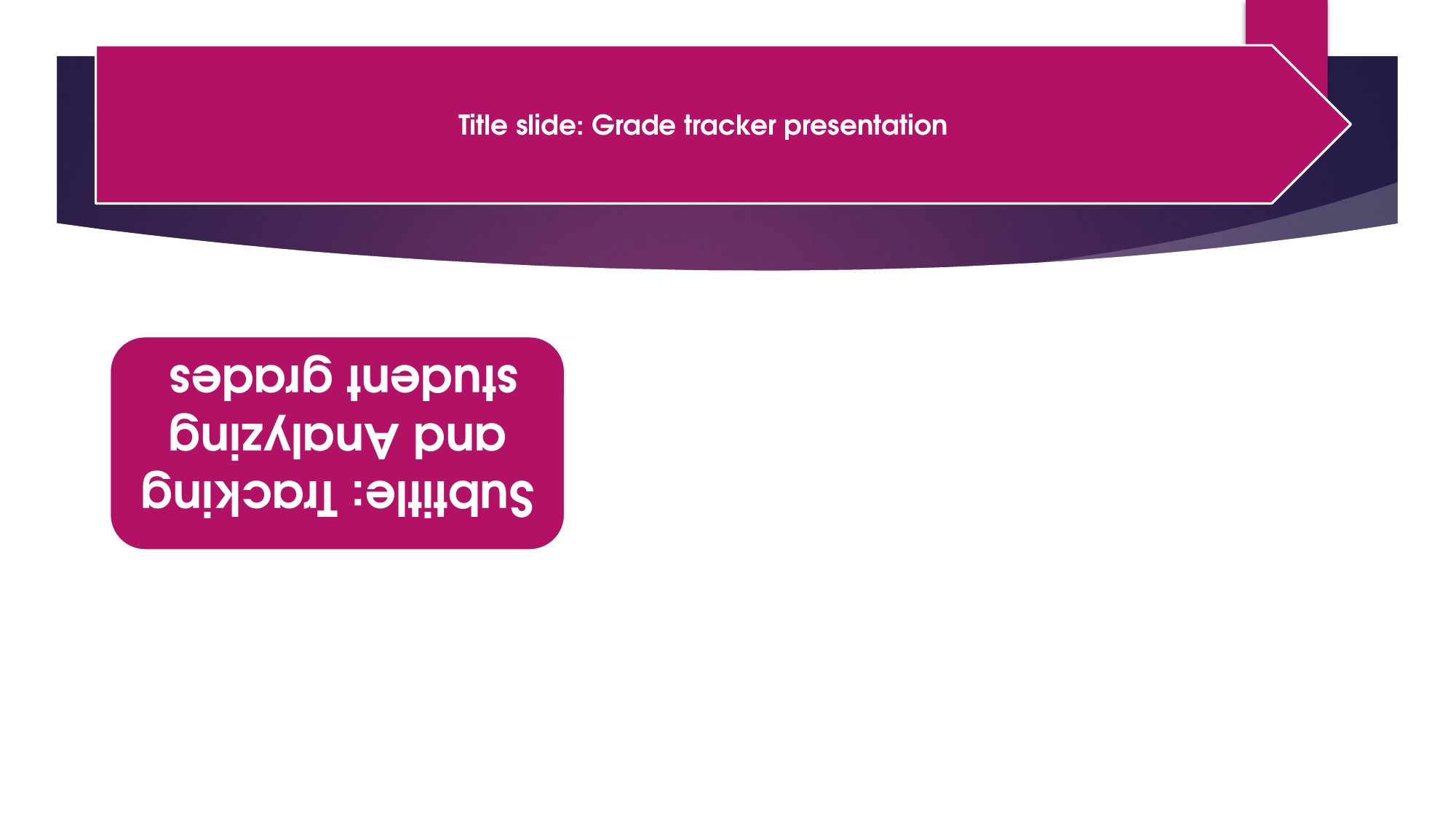

Title slide: Grade tracker presentation
Subtitle: Tracking and Analyzing student grades